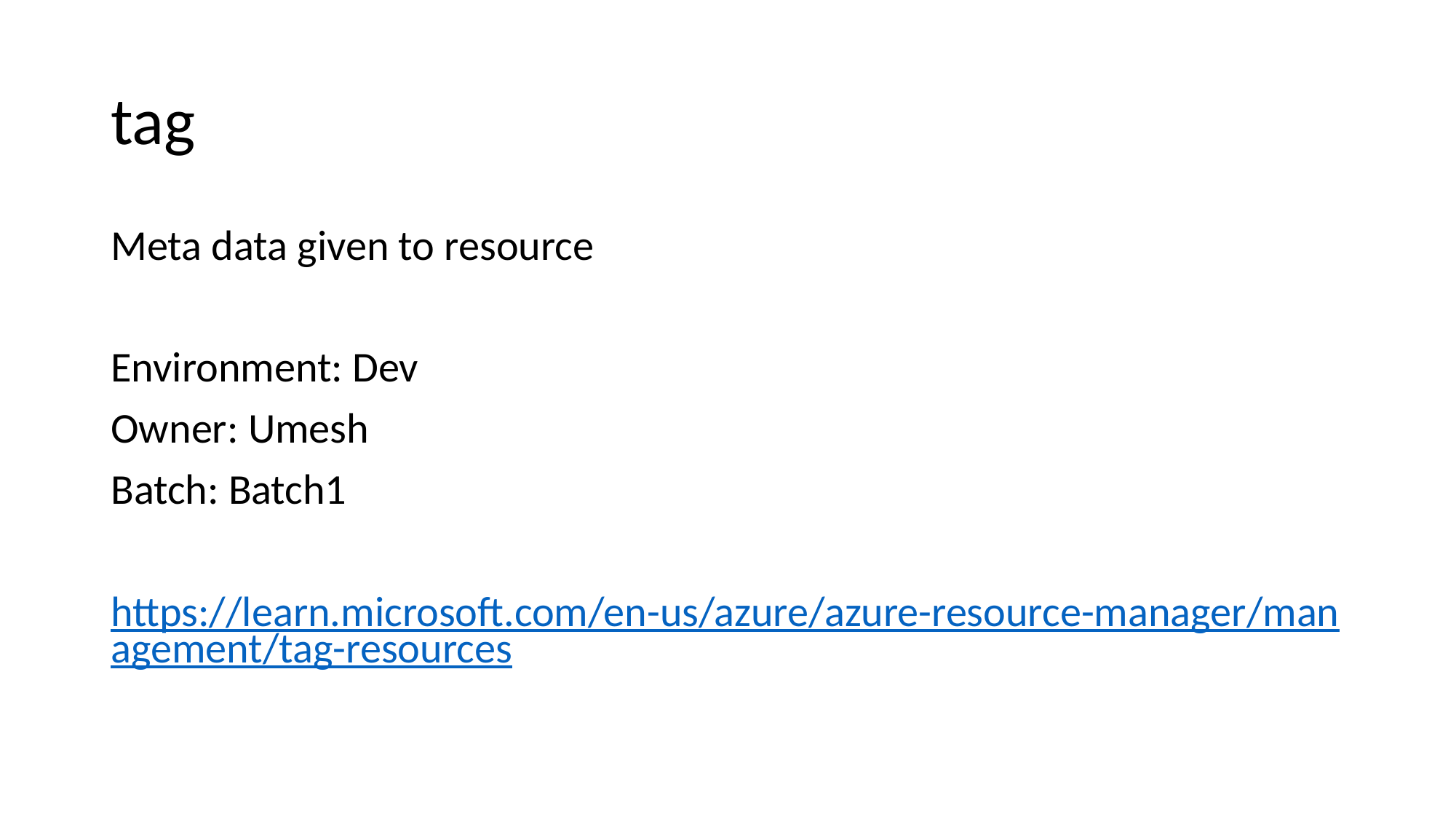

# tag
Meta data given to resource

Environment: Dev
Owner: Umesh
Batch: Batch1

https://learn.microsoft.com/en-us/azure/azure-resource-manager/management/tag-resources